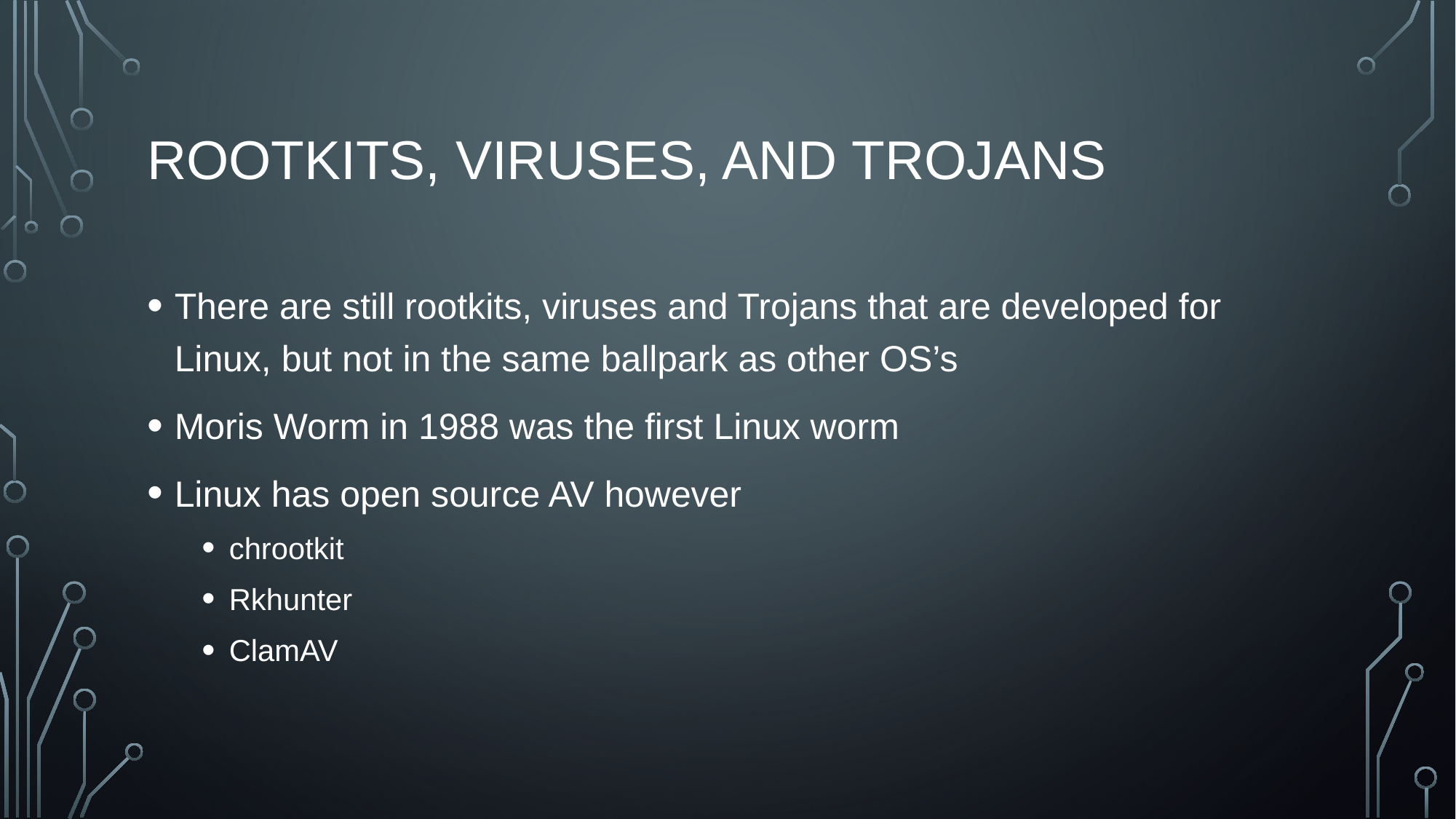

# Rootkits, Viruses, and Trojans
There are still rootkits, viruses and Trojans that are developed for Linux, but not in the same ballpark as other OS’s
Moris Worm in 1988 was the first Linux worm
Linux has open source AV however
chrootkit
Rkhunter
ClamAV